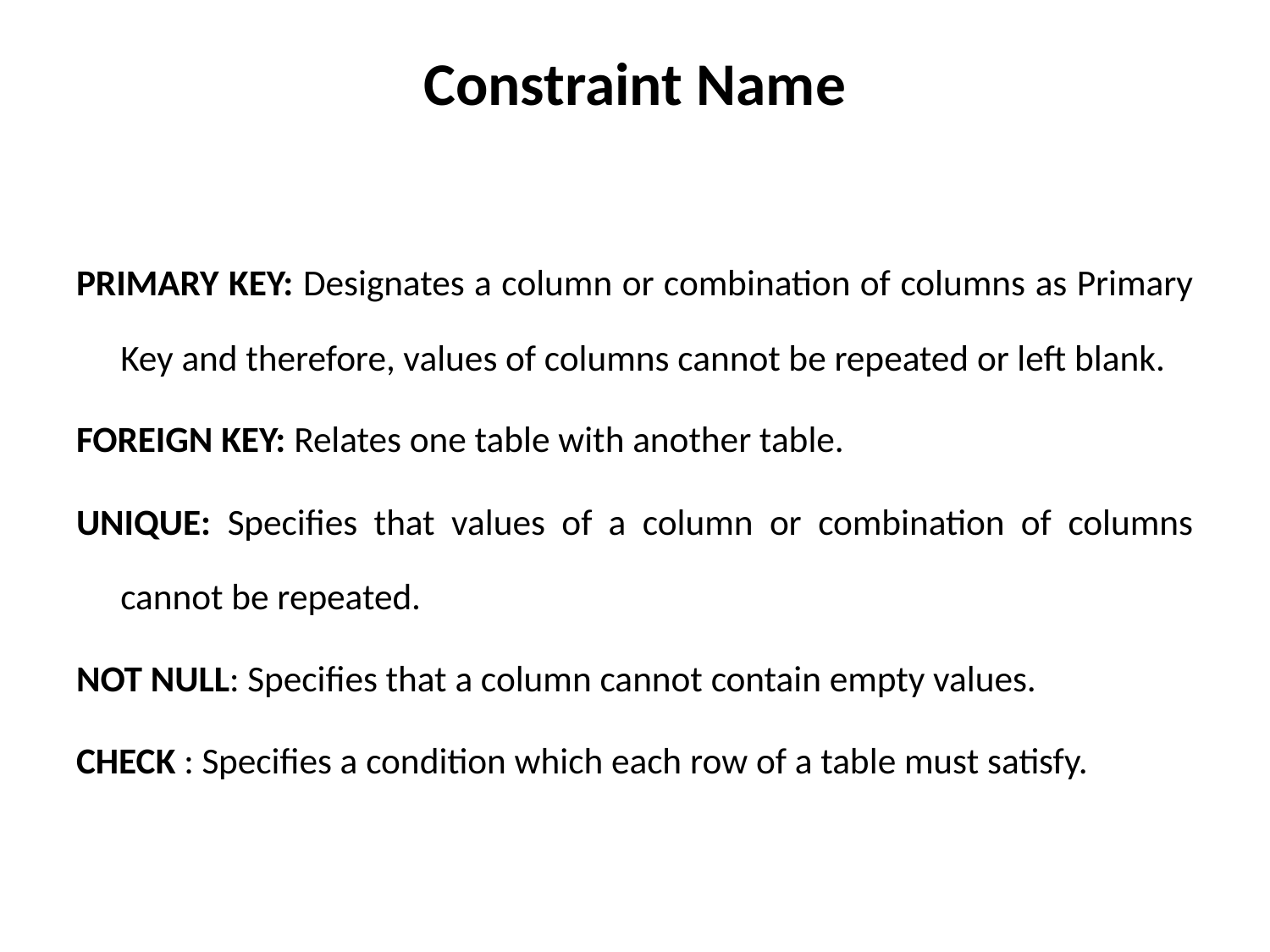

# Constraint Name
PRIMARY KEY: Designates a column or combination of columns as Primary Key and therefore, values of columns cannot be repeated or left blank.
FOREIGN KEY: Relates one table with another table.
UNIQUE: Specifies that values of a column or combination of columns cannot be repeated.
NOT NULL: Specifies that a column cannot contain empty values.
CHECK : Specifies a condition which each row of a table must satisfy.